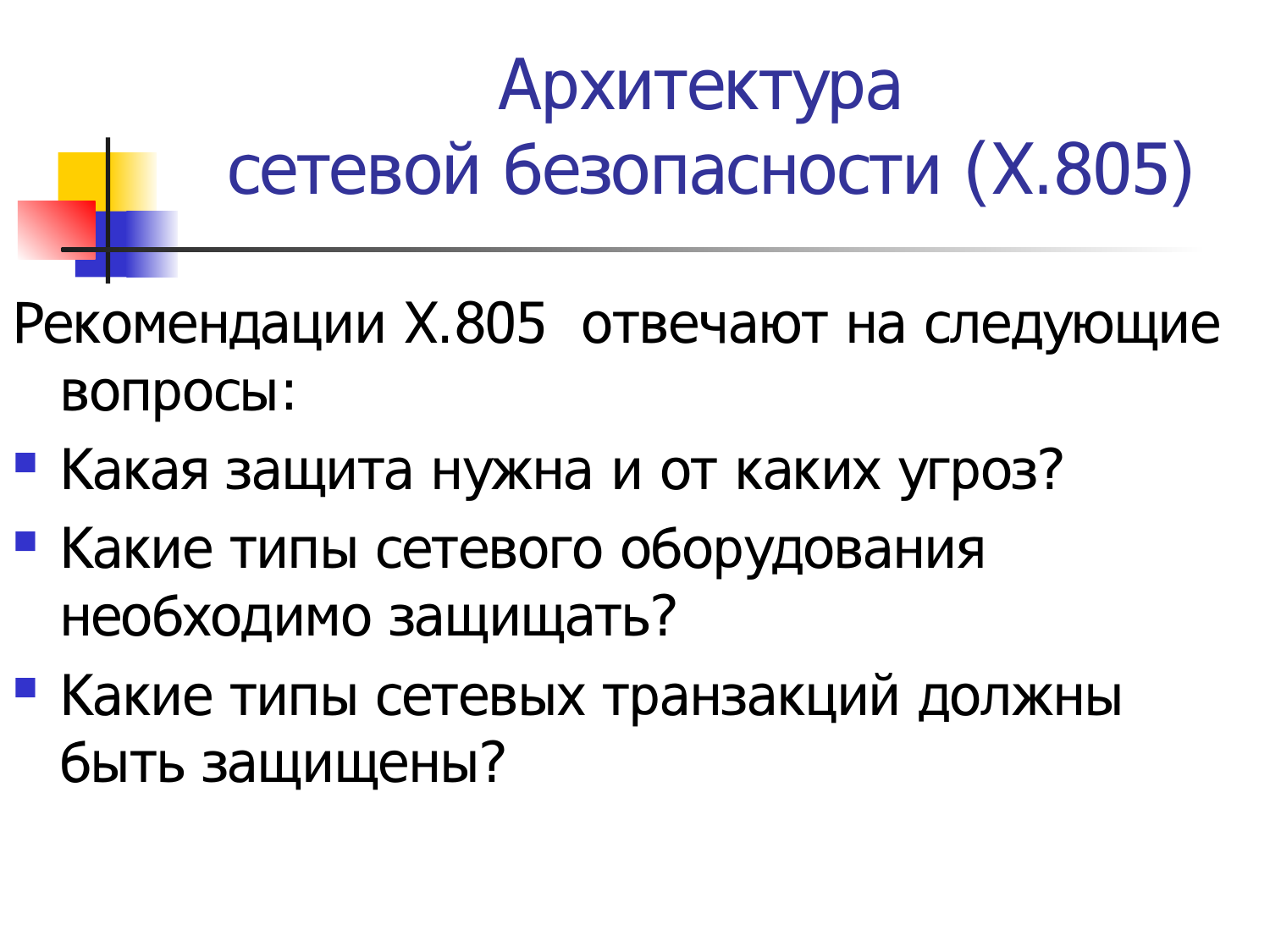

# Архитектура сетевой безопасности (X.805)
Рекомендации X.805  отвечают на следующие вопросы:
Какая защита нужна и от каких угроз?
Какие типы сетевого оборудования необходимо защищать?
Какие типы сетевых транзакций должны быть защищены?